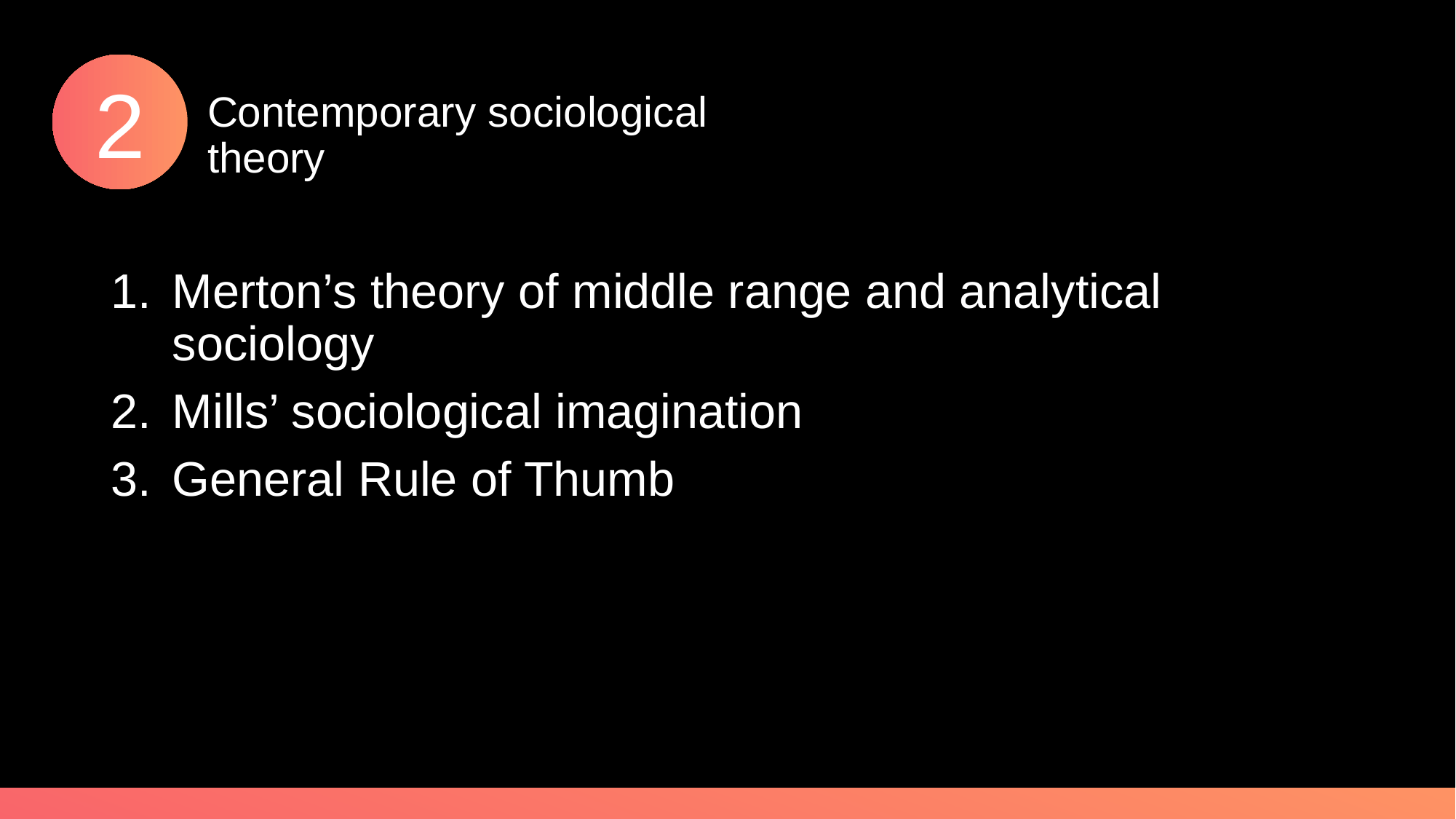

2
Contemporary sociological theory

Merton’s theory of middle range and analytical sociology
Mills’ sociological imagination
General Rule of Thumb